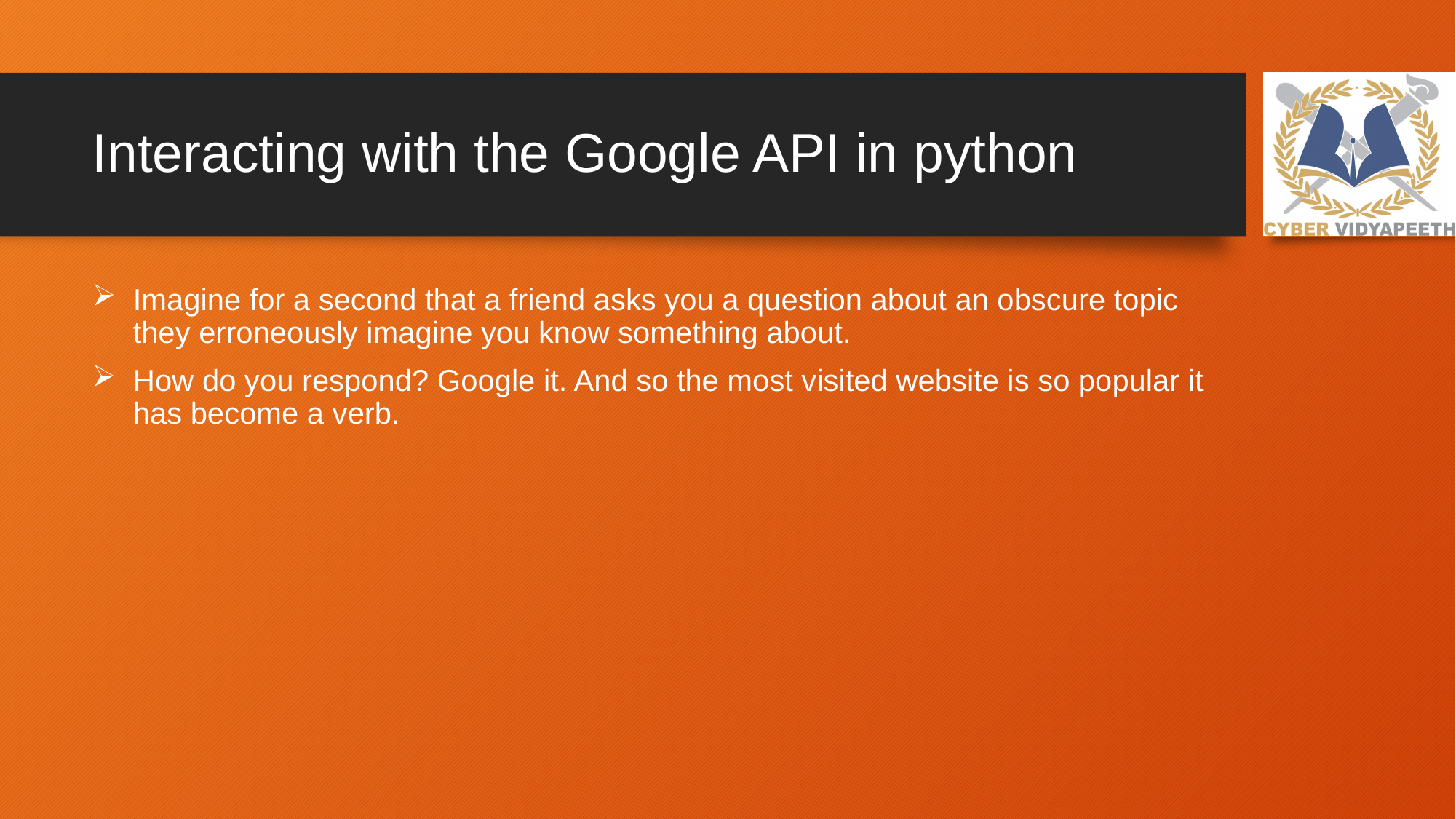

# Interacting with the Google API in python
Imagine for a second that a friend asks you a question about an obscure topic they erroneously imagine you know something about.
How do you respond? Google it. And so the most visited website is so popular it has become a verb.